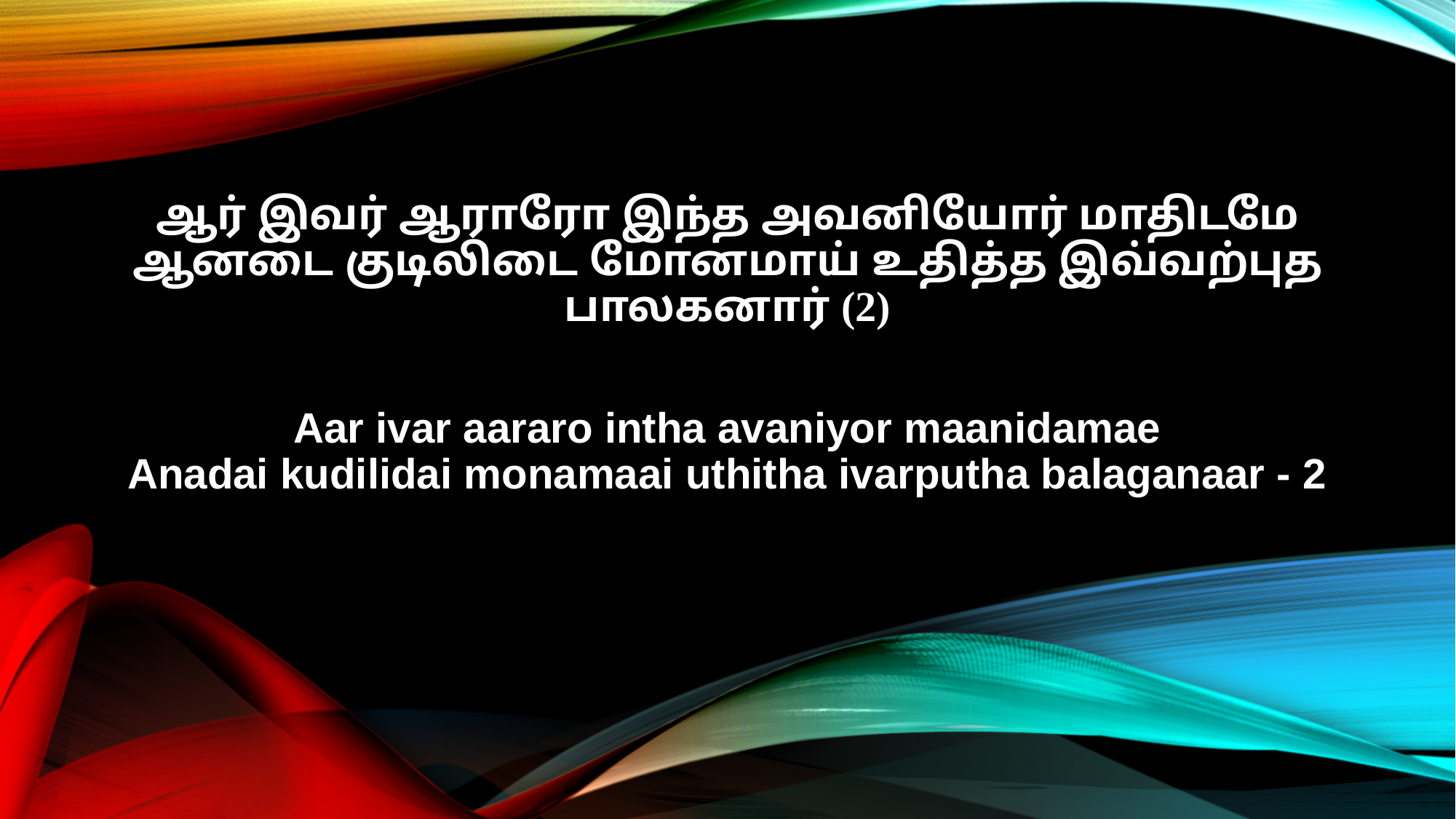

ஆர் இவர் ஆராரோ இந்த அவனியோர் மாதிடமே
ஆனடை குடிலிடை மோனமாய் உதித்த இவ்வற்புத பாலகனார் (2)

Aar ivar aararo intha avaniyor maanidamae
Anadai kudilidai monamaai uthitha ivarputha balaganaar - 2